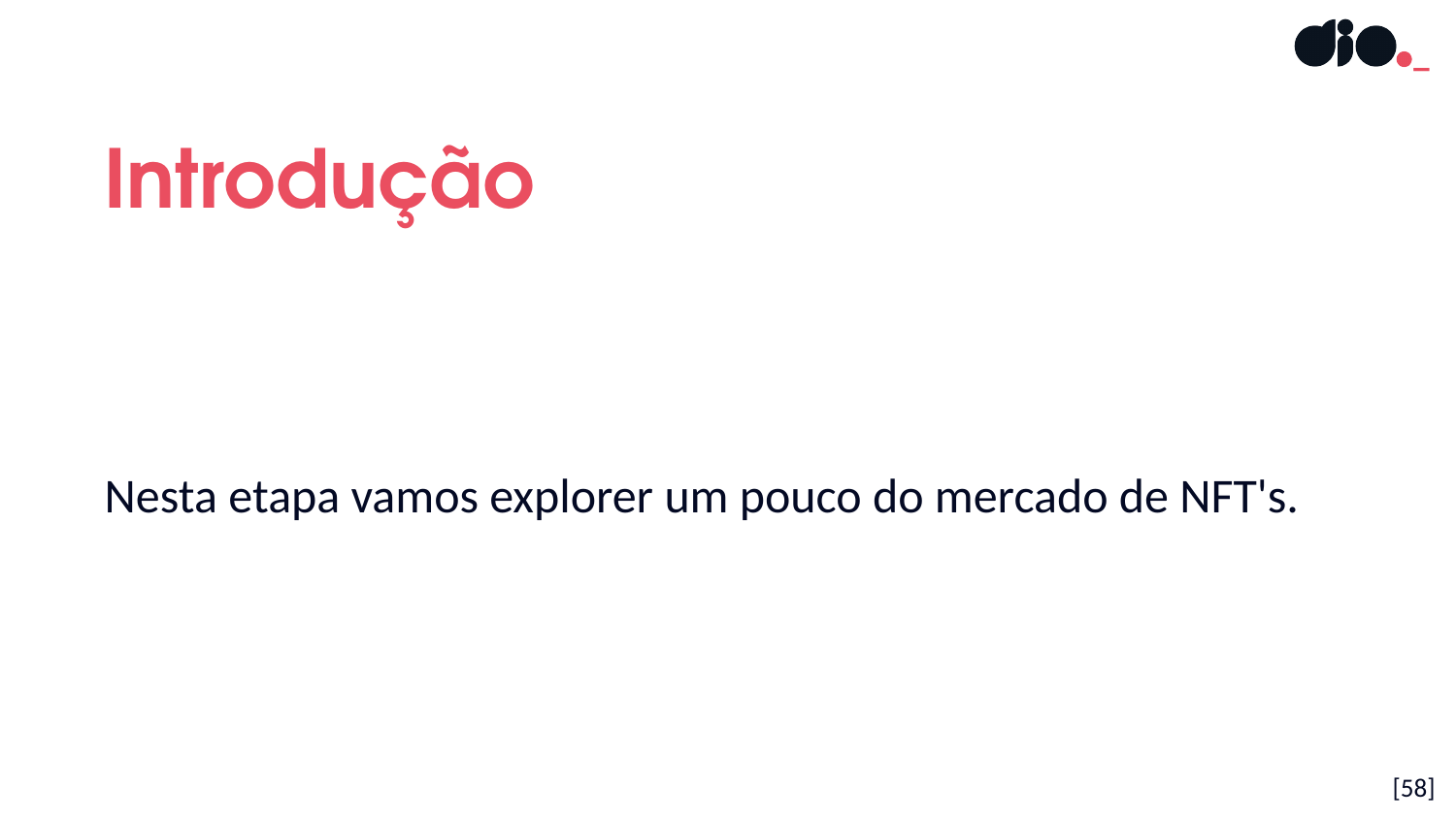

Introdução
Nesta etapa vamos explorer um pouco do mercado de NFT's.
[58]